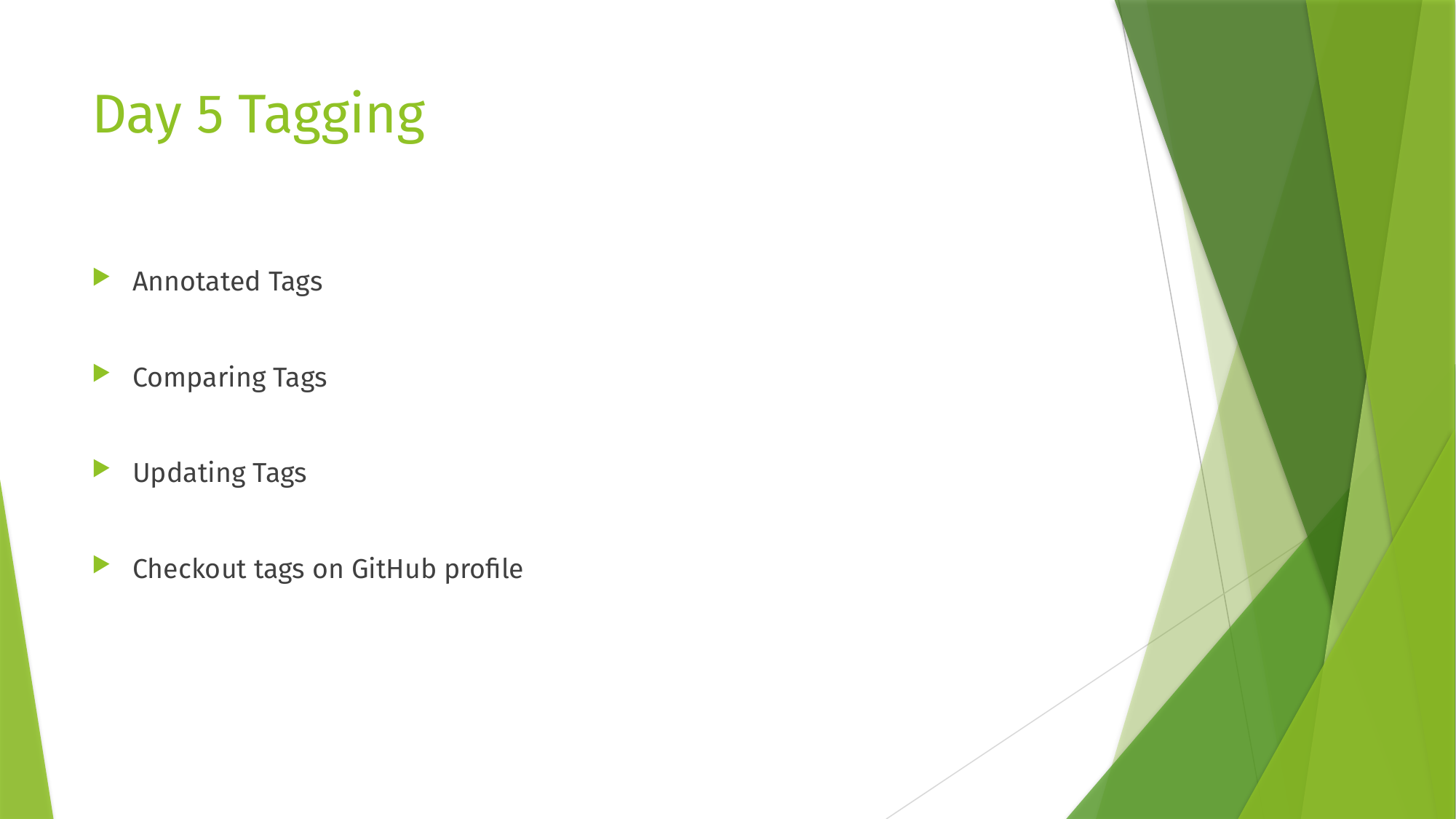

# Day 5 Tagging
Annotated Tags

Comparing Tags

Updating Tags

Checkout tags on GitHub profile